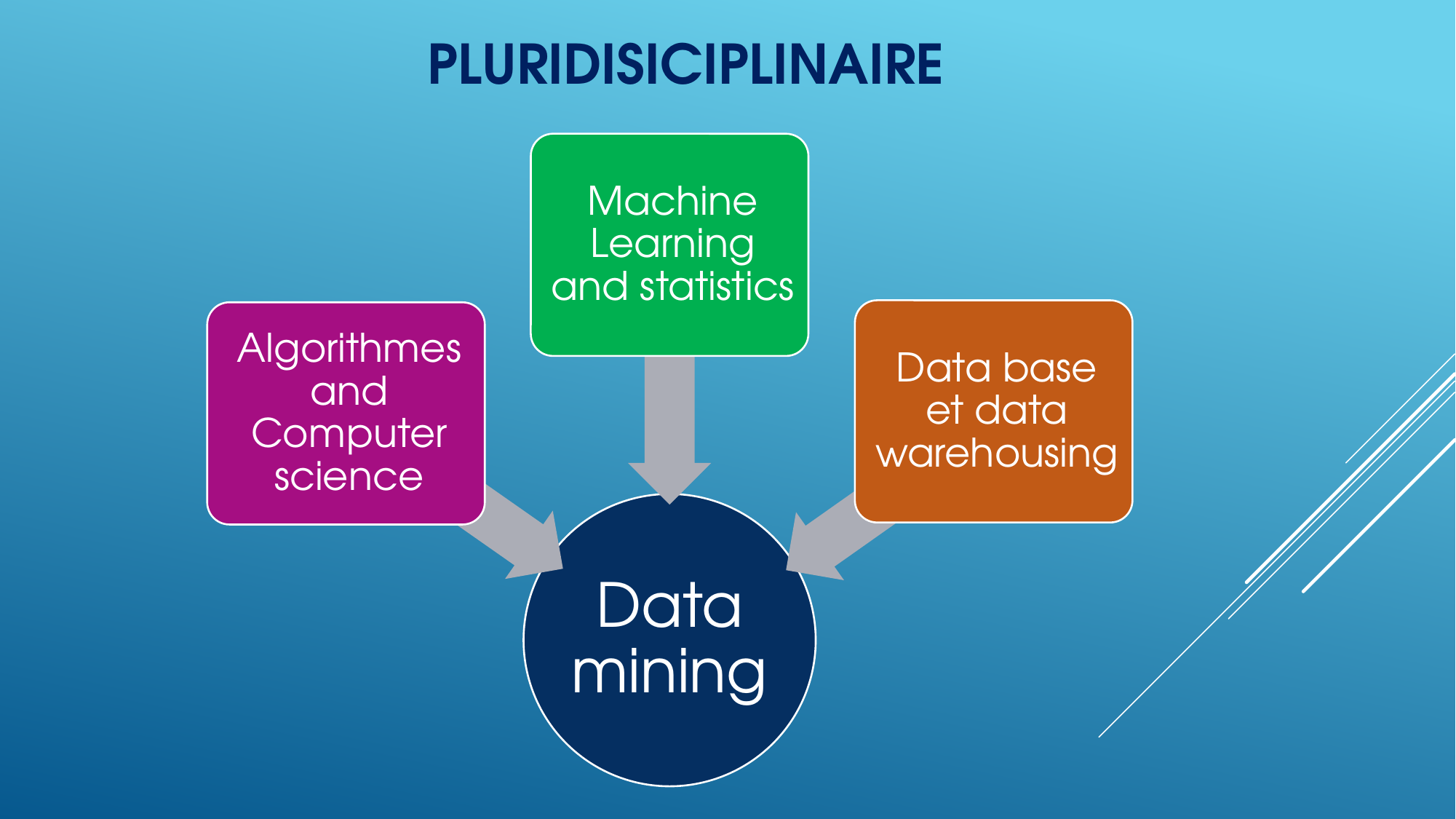

PlURIDISICIPLINAIRE
Data mining
Algorithmes and Computer science
Machine Learning and statistics
Data base et data warehousing